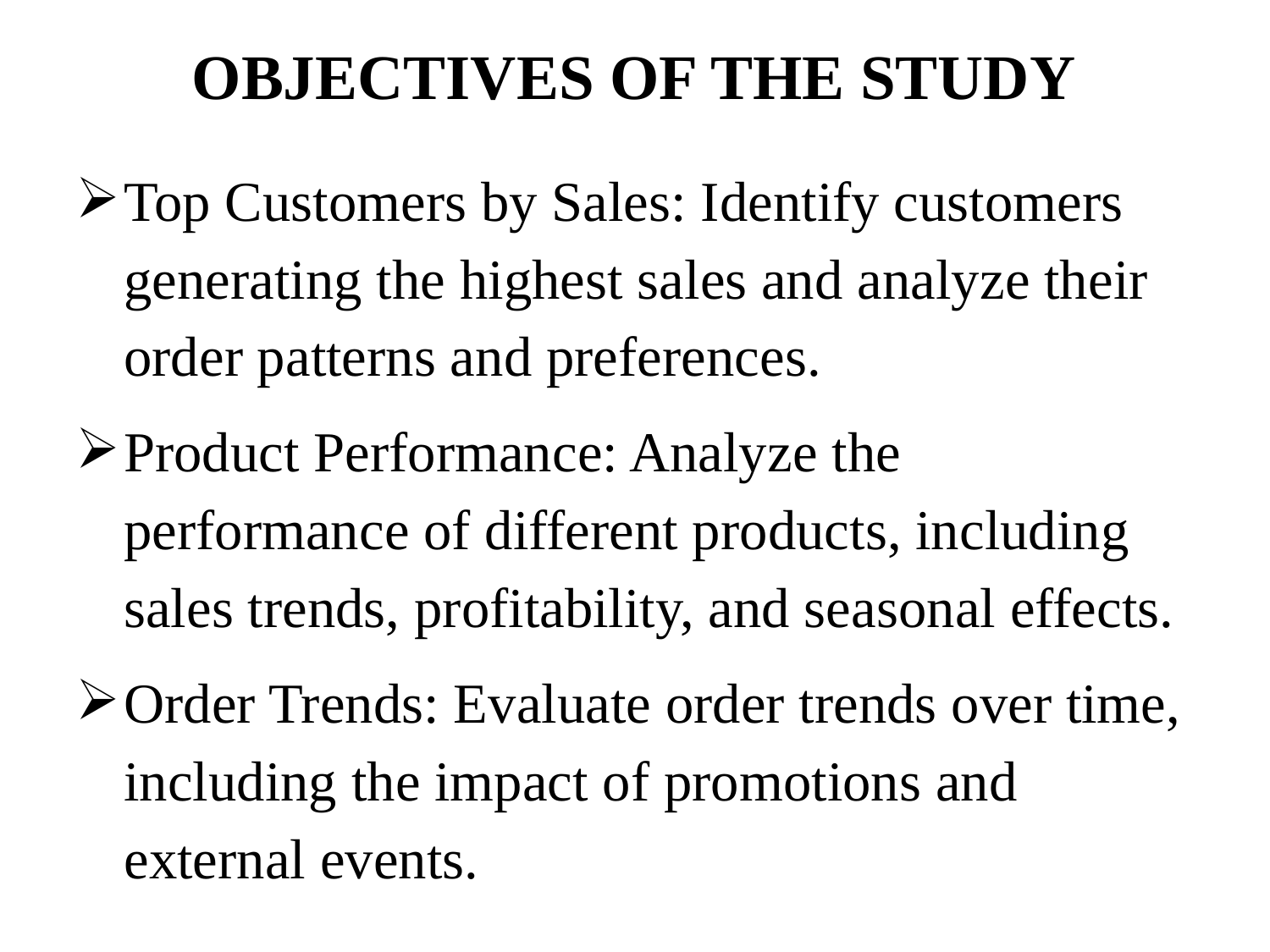

# OBJECTIVES OF THE STUDY
Top Customers by Sales: Identify customers generating the highest sales and analyze their order patterns and preferences.
Product Performance: Analyze the performance of different products, including sales trends, profitability, and seasonal effects.
Order Trends: Evaluate order trends over time, including the impact of promotions and external events.